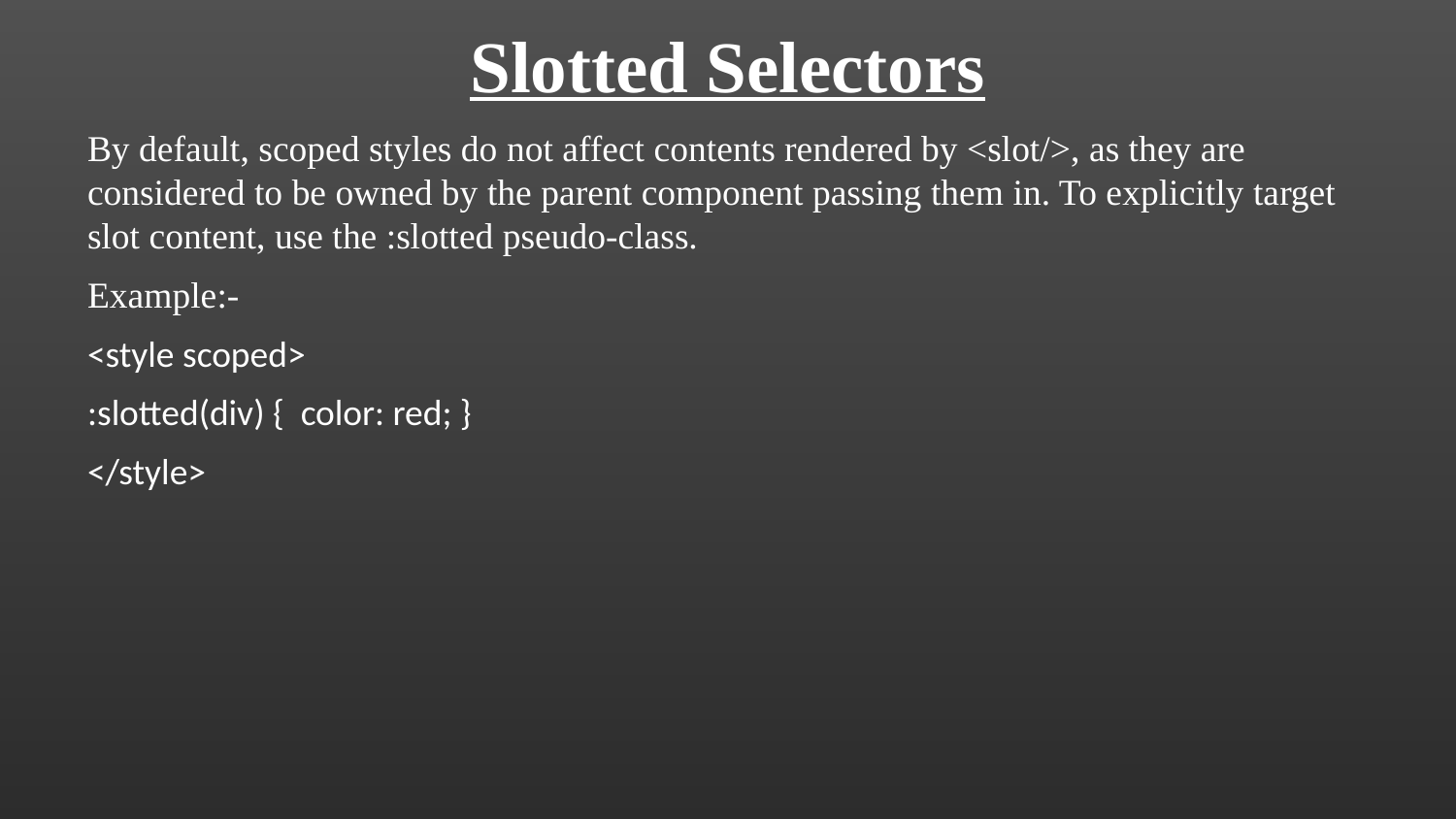

Slotted Selectors
By default, scoped styles do not affect contents rendered by <slot/>, as they are considered to be owned by the parent component passing them in. To explicitly target slot content, use the :slotted pseudo-class.
Example:-
<style scoped>
:slotted(div) {  color: red; }
</style>